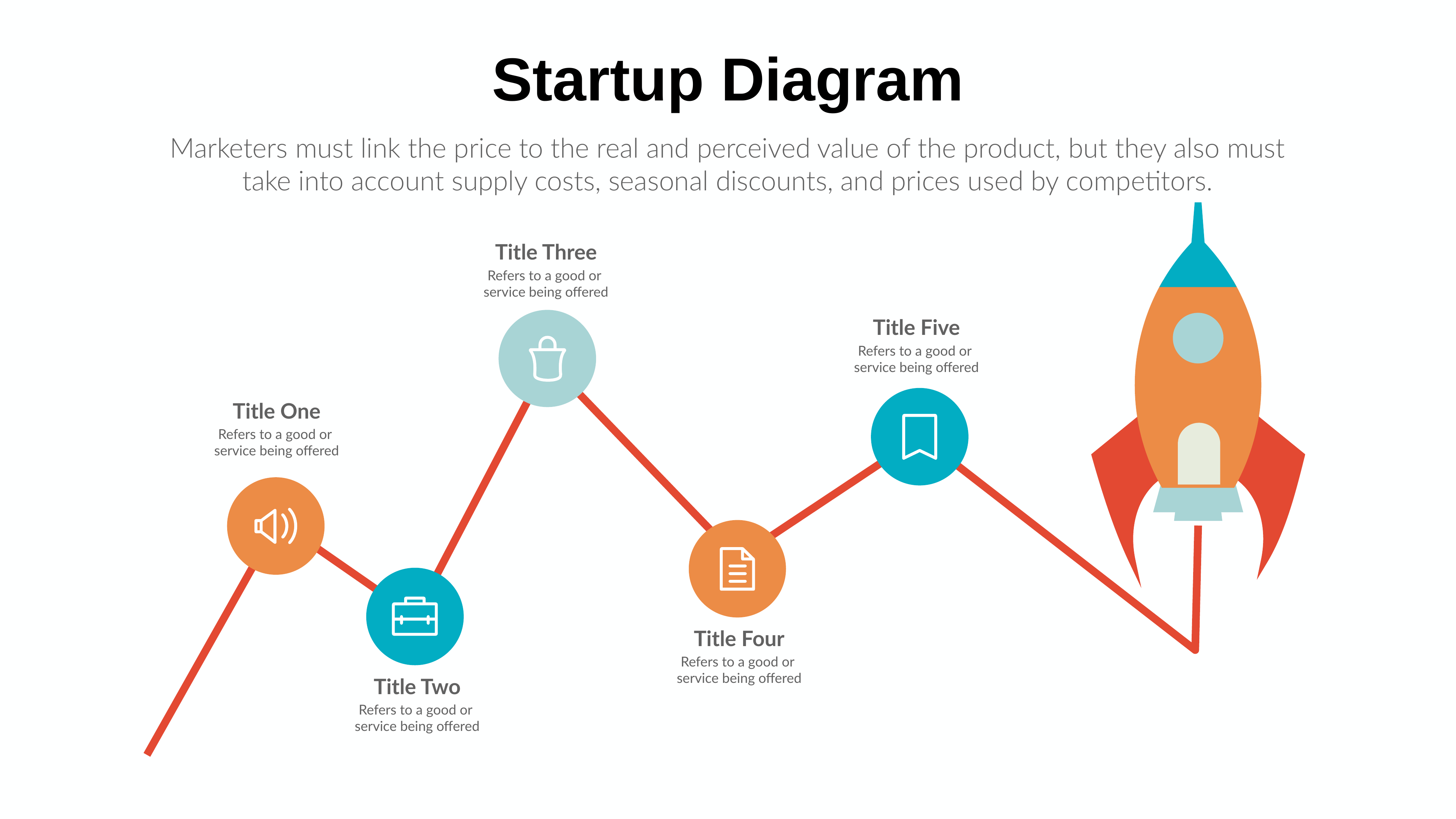

Startup Diagram
Marketers must link the price to the real and perceived value of the product, but they also must take into account supply costs, seasonal discounts, and prices used by competitors.

Title Three
Refers to a good or
service being offered

Title Five

Refers to a good or
service being offered

Title One

Refers to a good or
service being offered

Title Four
Refers to a good or
service being offered
Title Two
Refers to a good or
service being offered